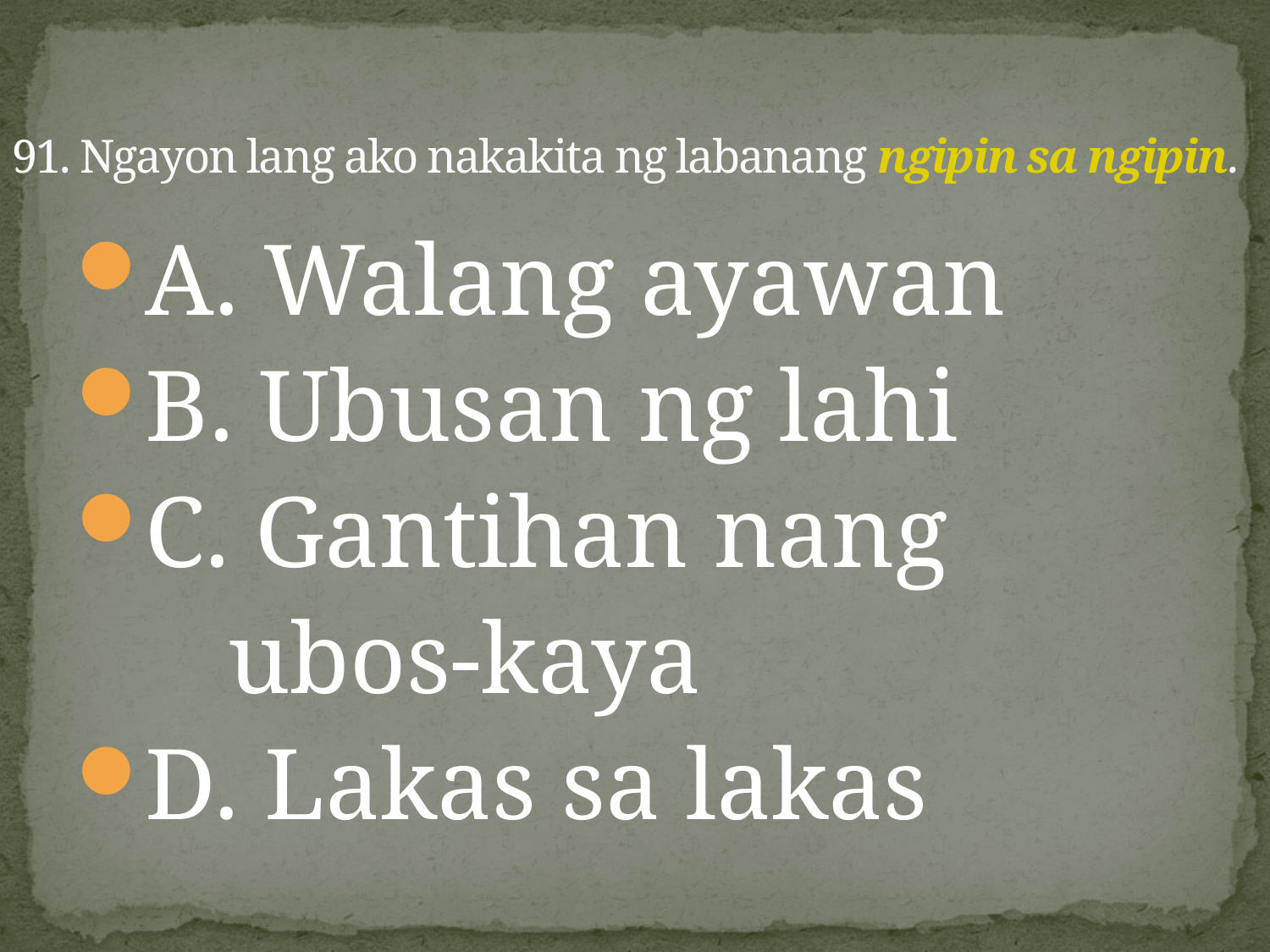

# 91. Ngayon lang ako nakakita ng labanang ngipin sa ngipin.
A. Walang ayawan
B. Ubusan ng lahi
C. Gantihan nang
      ubos-kaya
D. Lakas sa lakas